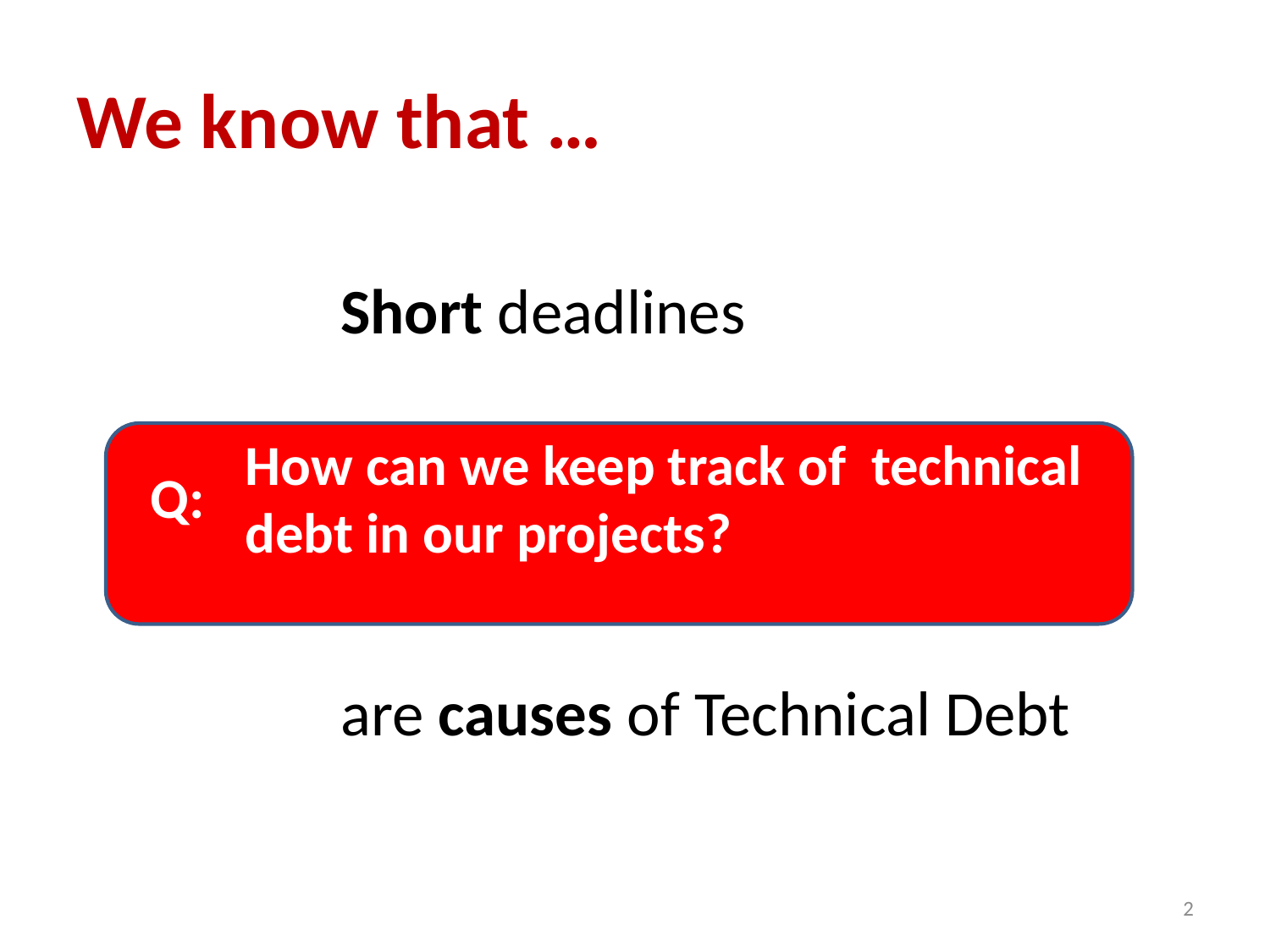

# We know that …
Short deadlines
Complex changes

How can we keep track of  technical debt in our projects?
Q:
Lack of knowledge
are causes of Technical Debt
2